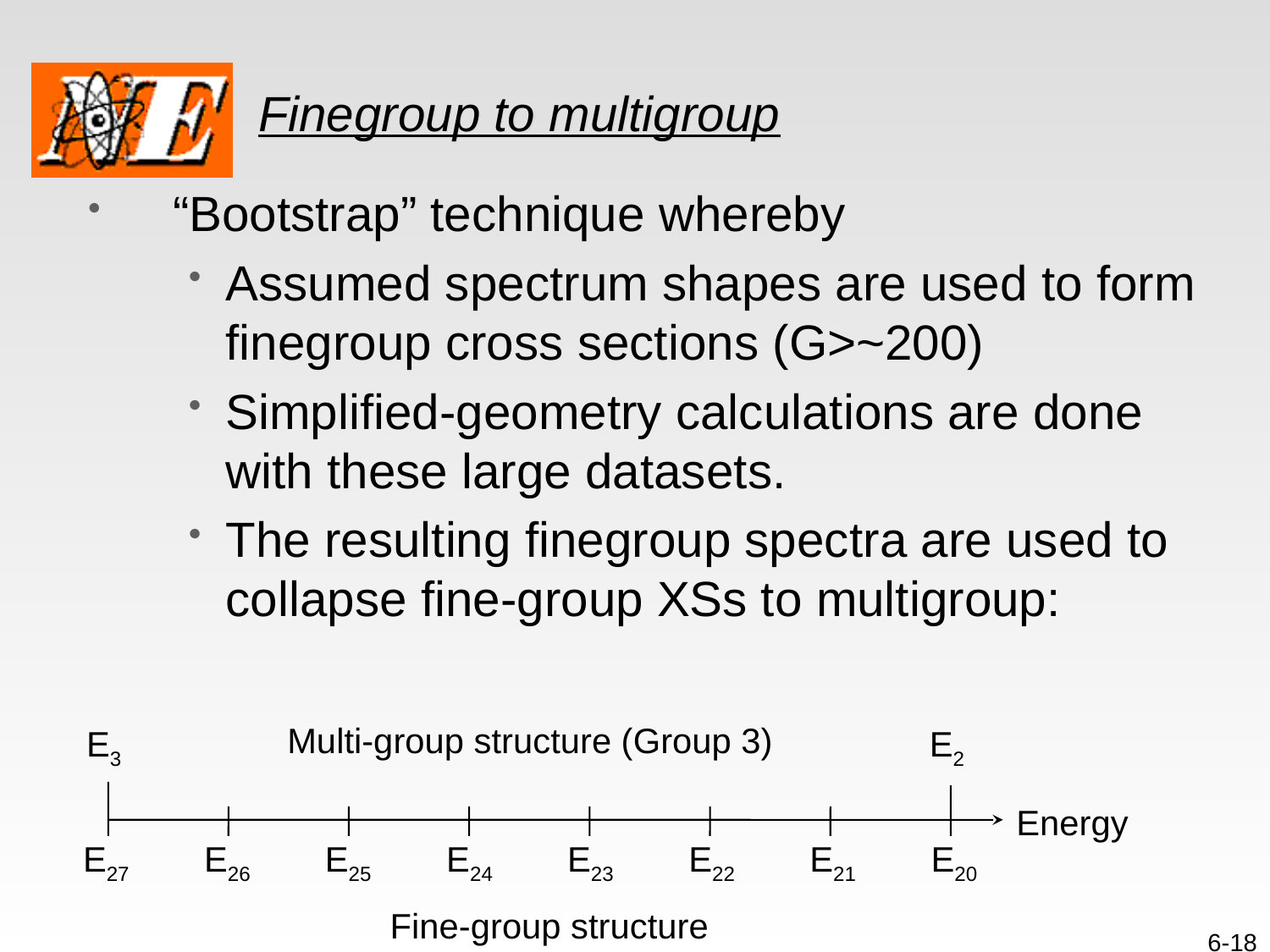

# Finegroup to multigroup
“Bootstrap” technique whereby
Assumed spectrum shapes are used to form finegroup cross sections (G>~200)
Simplified-geometry calculations are done with these large datasets.
The resulting finegroup spectra are used to collapse fine-group XSs to multigroup:
Multi-group structure (Group 3)
E3
E2

Energy

E26
E23
E22
E21
E20
E27
E25
E24
Fine-group structure
6-18